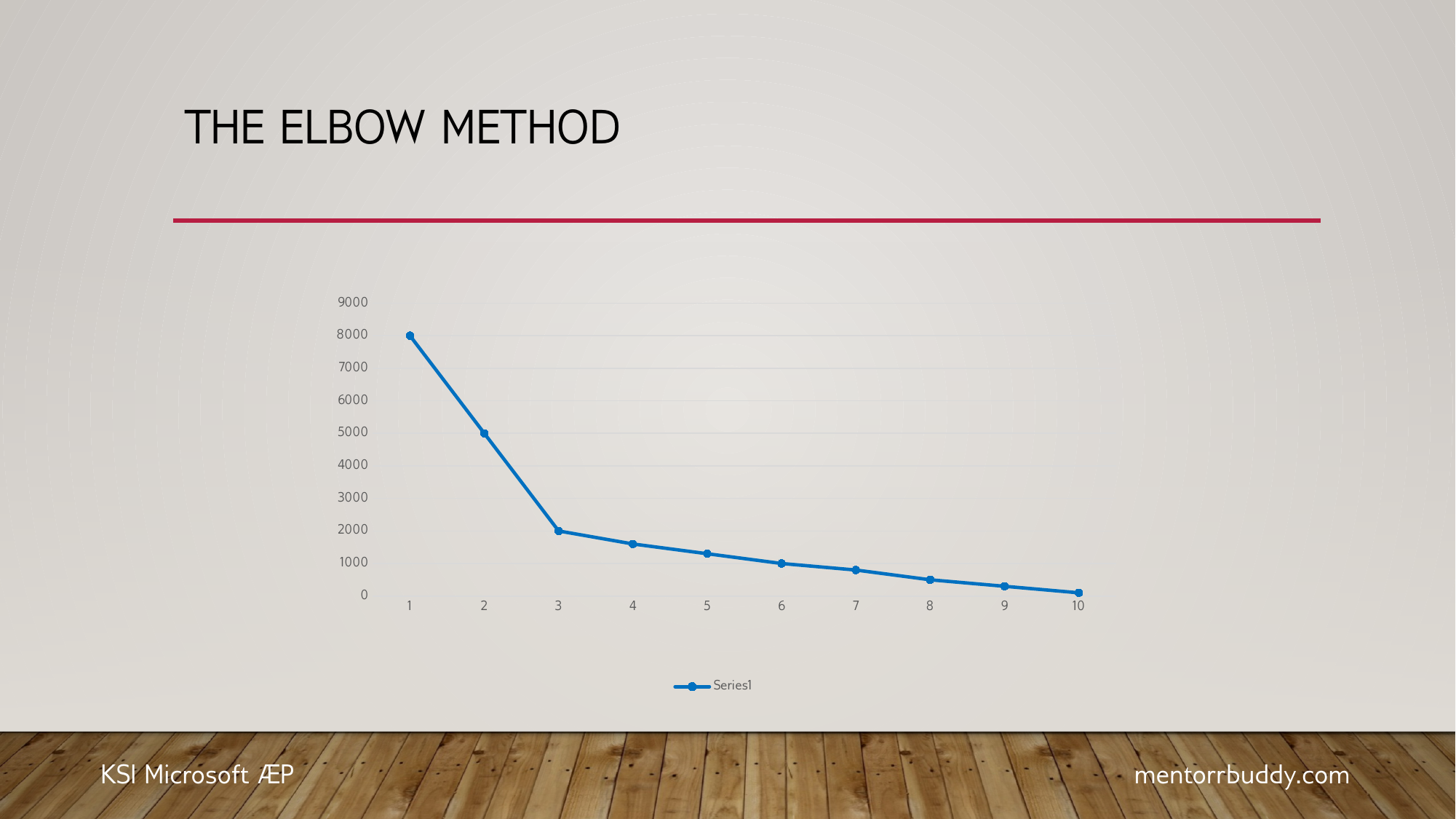

# The Elbow Method

### Chart

| Category |  |
|---|---|